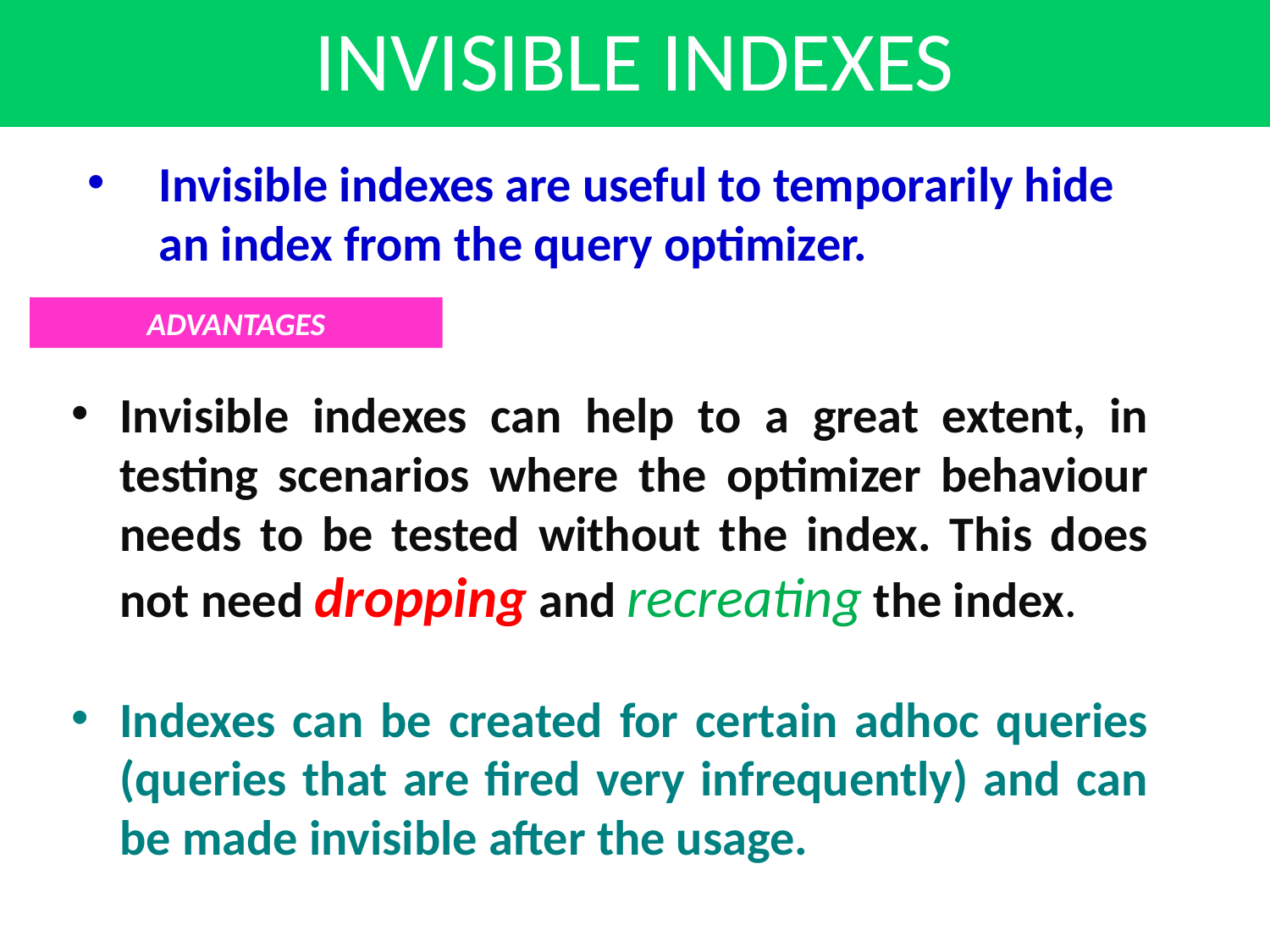

INVISIBLE INDEXES
Invisible indexes are useful to temporarily hide an index from the query optimizer.
ADVANTAGES
Invisible indexes can help to a great extent, in testing scenarios where the optimizer behaviour needs to be tested without the index. This does not need dropping and recreating the index.

Indexes can be created for certain adhoc queries (queries that are fired very infrequently) and can be made invisible after the usage.